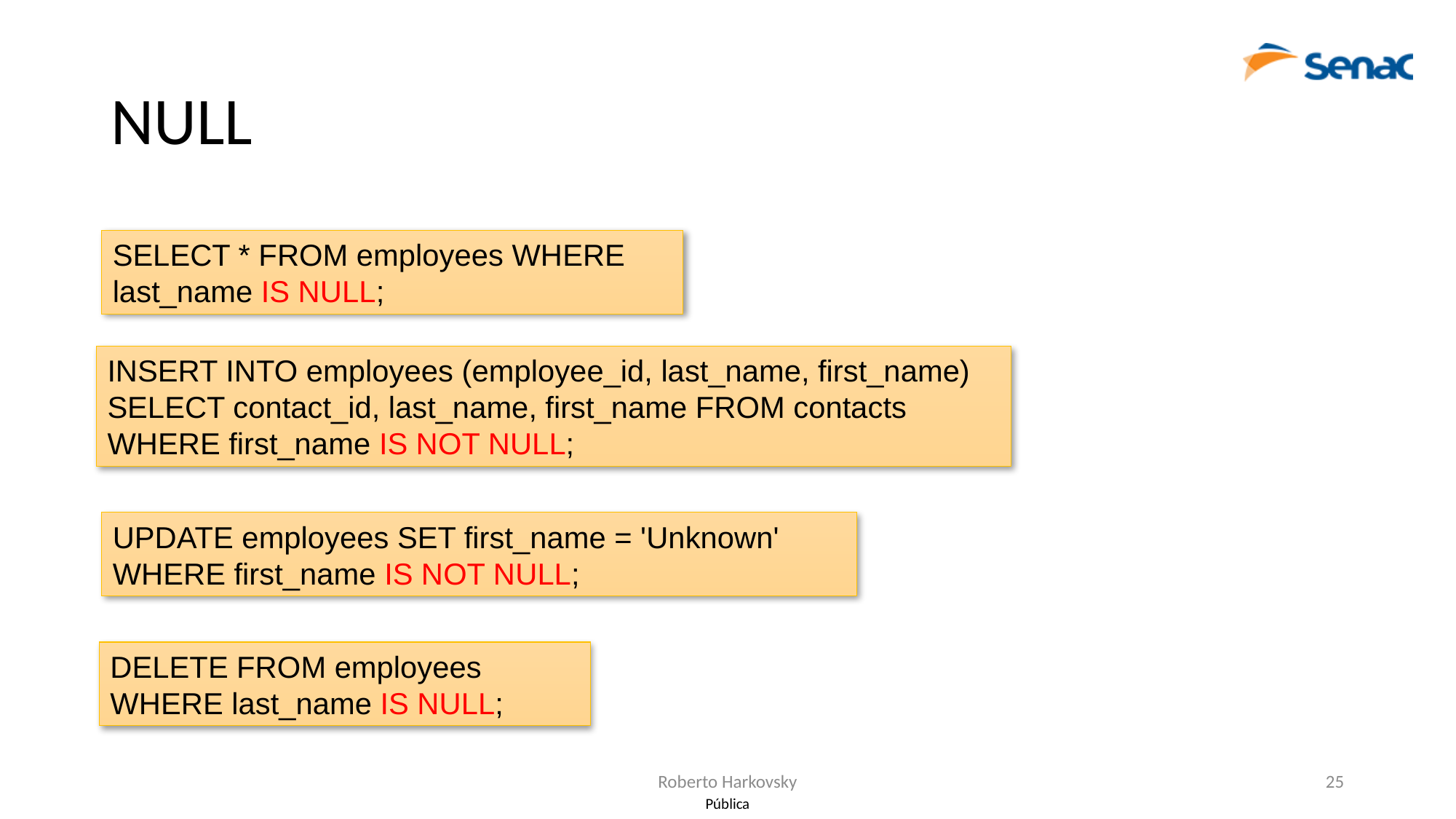

# NULL
SELECT * FROM employees WHERE last_name IS NULL;
INSERT INTO employees (employee_id, last_name, first_name) SELECT contact_id, last_name, first_name FROM contacts WHERE first_name IS NOT NULL;
UPDATE employees SET first_name = 'Unknown' WHERE first_name IS NOT NULL;
DELETE FROM employees WHERE last_name IS NULL;
Roberto Harkovsky
25